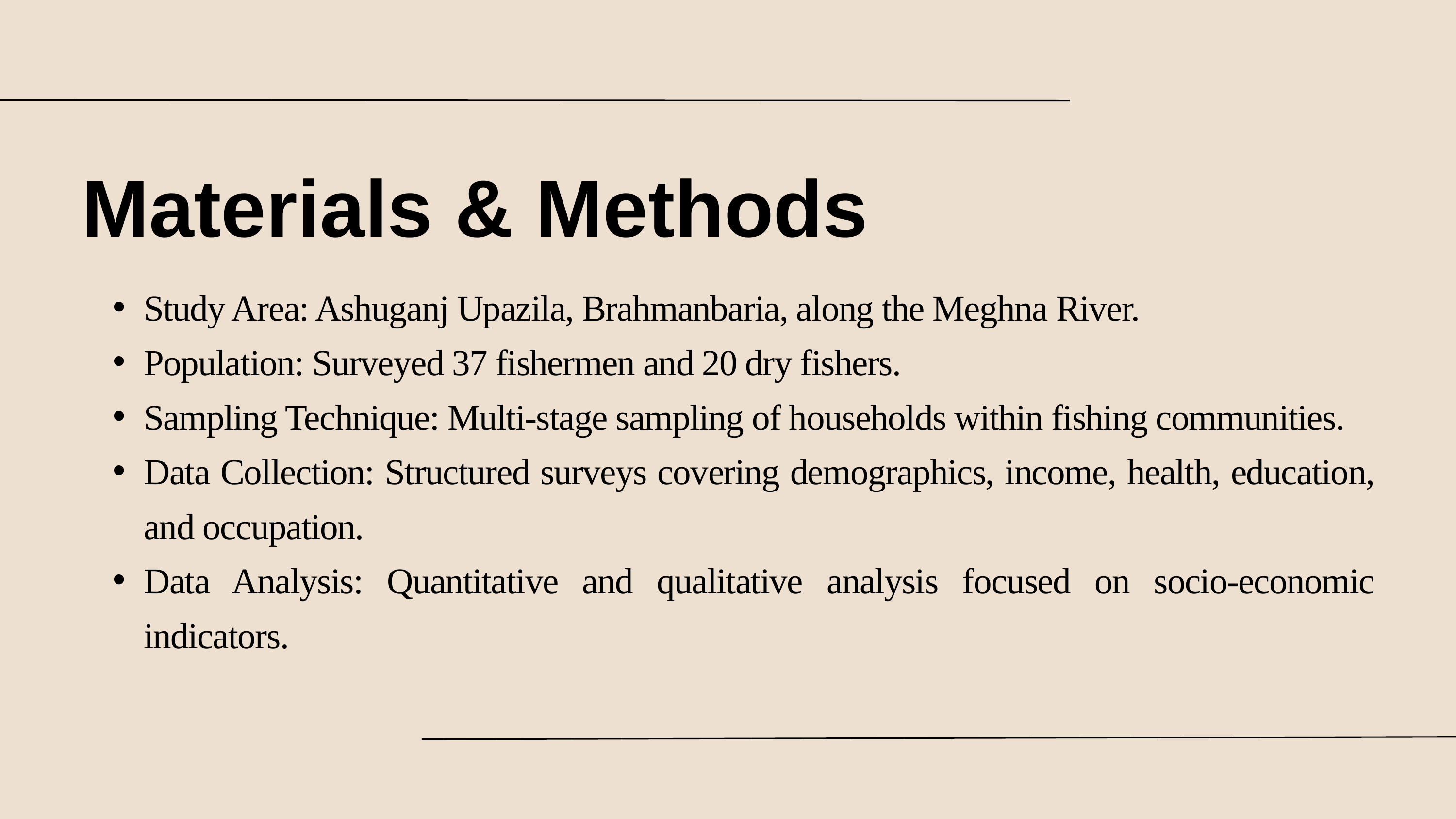

Materials & Methods
Study Area: Ashuganj Upazila, Brahmanbaria, along the Meghna River.
Population: Surveyed 37 fishermen and 20 dry fishers.
Sampling Technique: Multi-stage sampling of households within fishing communities.
Data Collection: Structured surveys covering demographics, income, health, education, and occupation.
Data Analysis: Quantitative and qualitative analysis focused on socio-economic indicators.